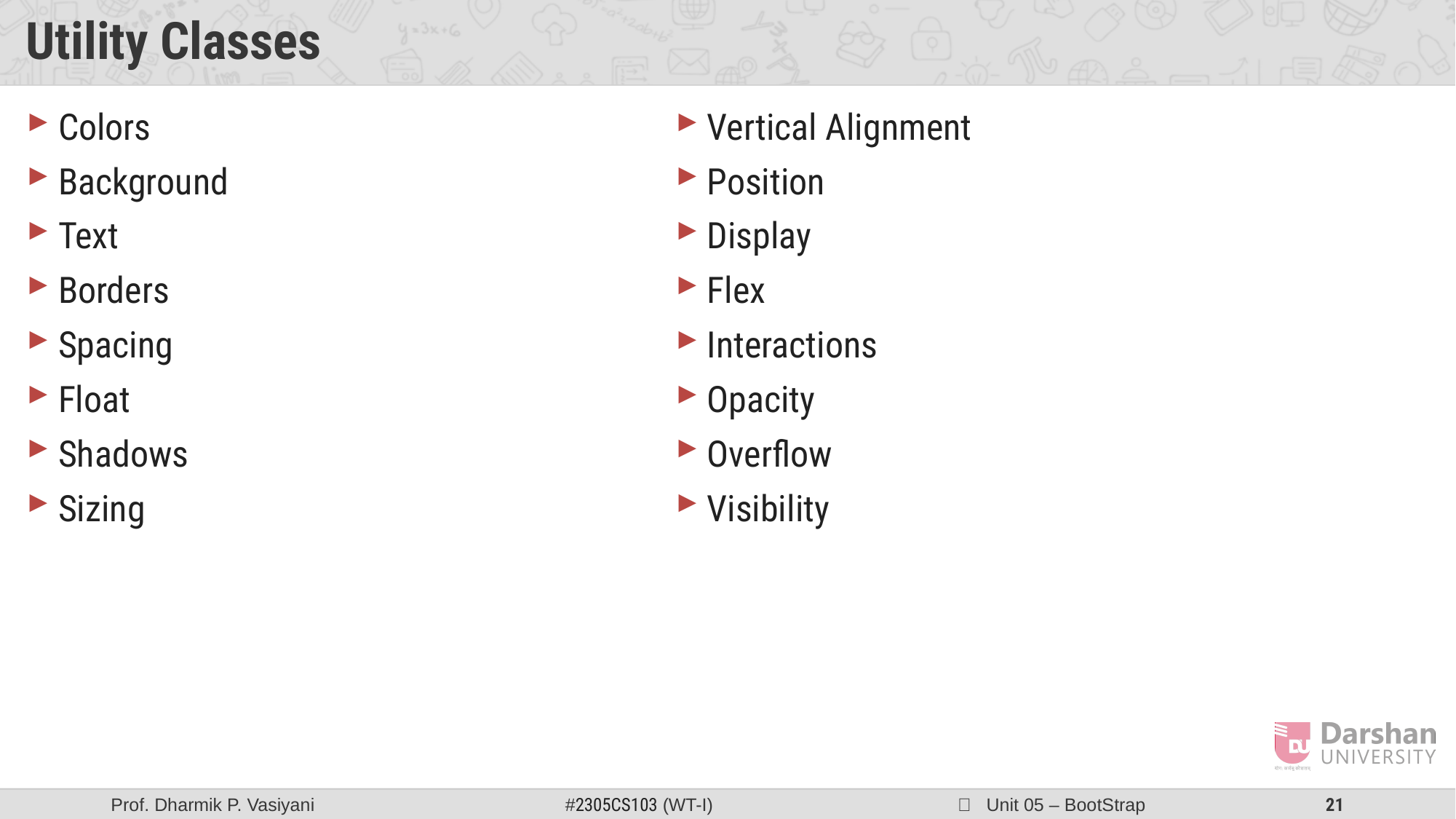

# Utility Classes
Colors
Background
Text
Borders
Spacing
Float
Shadows
Sizing
Vertical Alignment
Position
Display
Flex
Interactions
Opacity
Overflow
Visibility